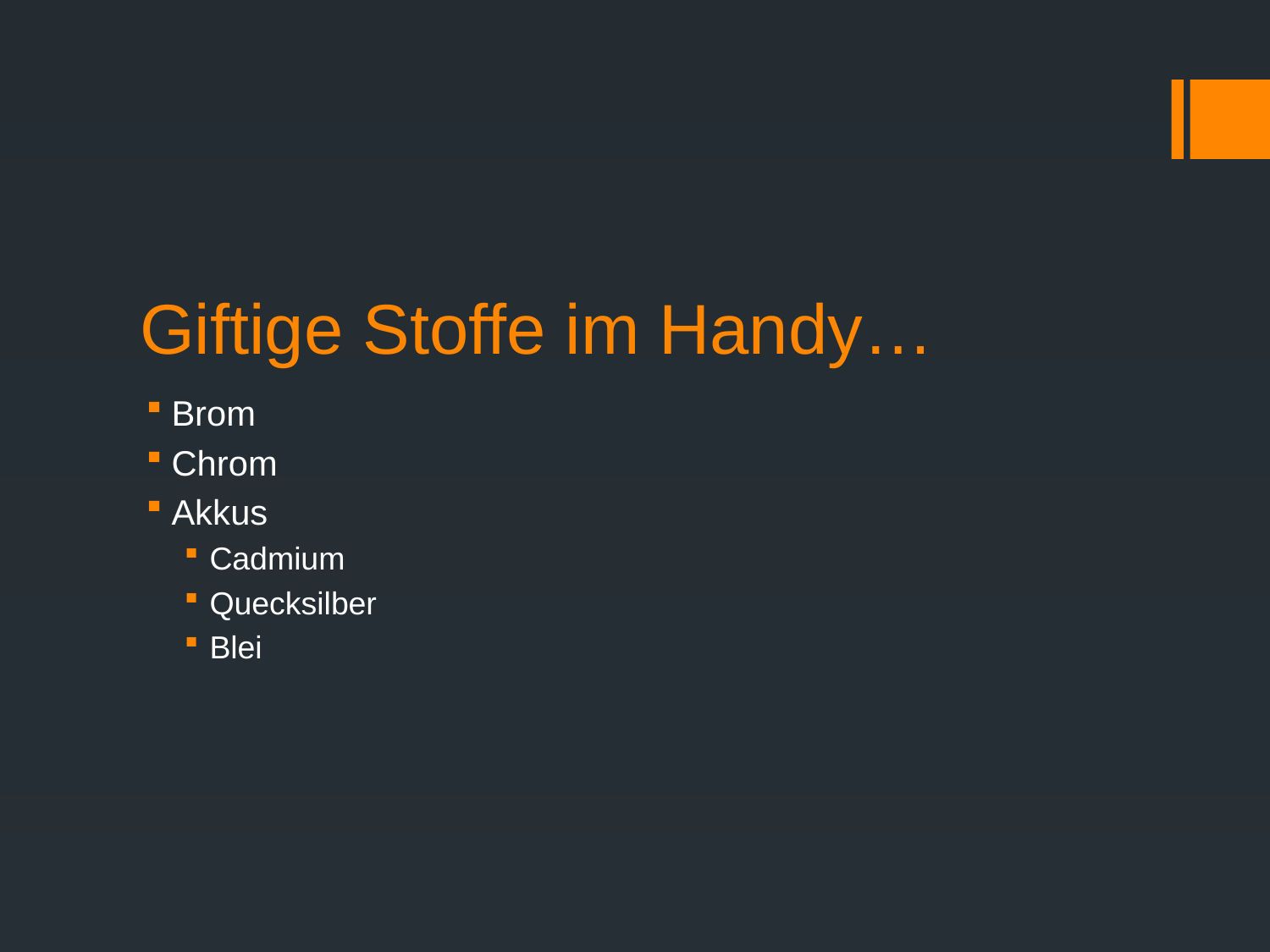

# Giftige Stoffe im Handy…
Brom
Chrom
Akkus
Cadmium
Quecksilber
Blei